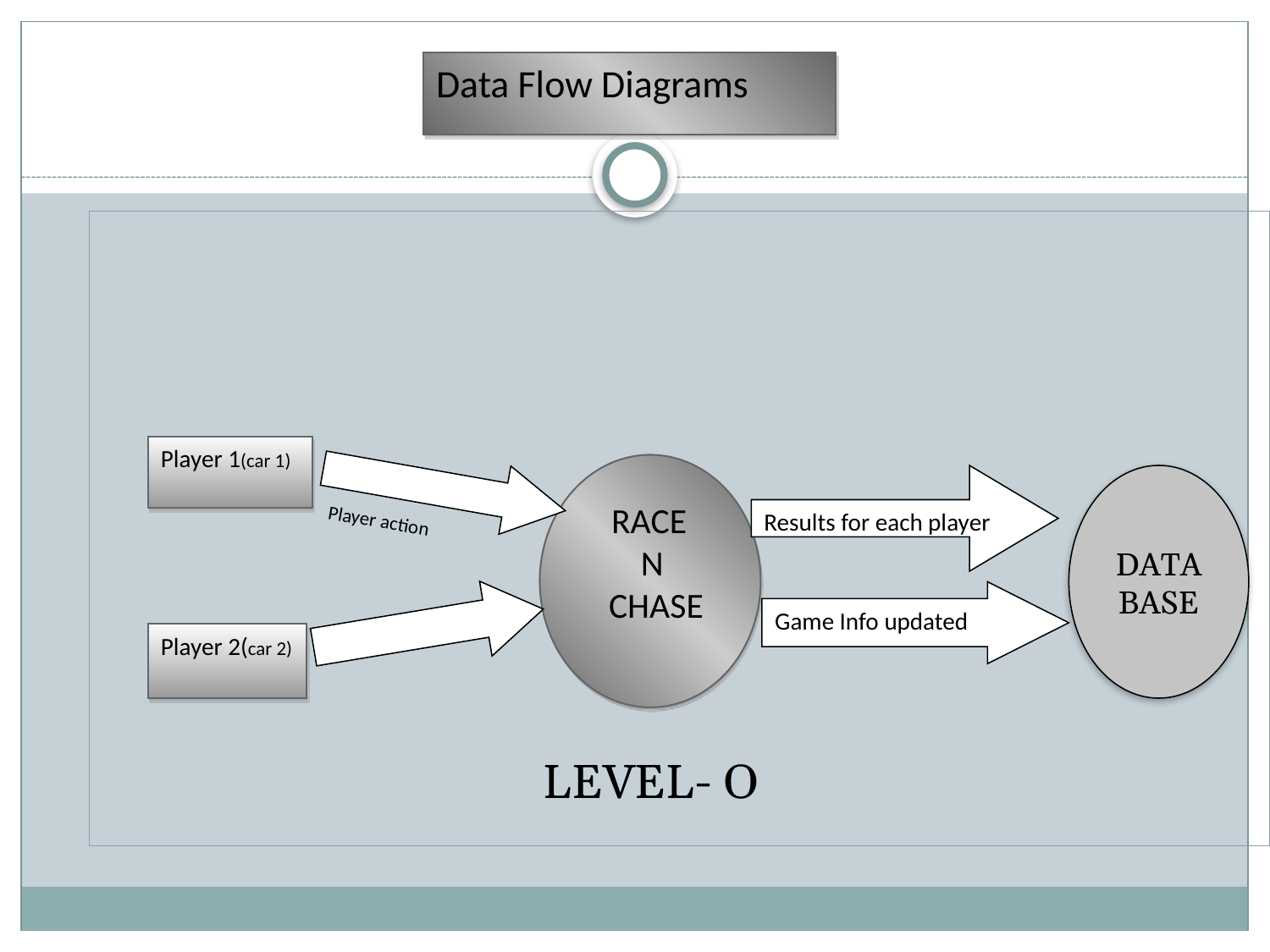

#
Data Flow Diagrams

				  LEVEL- O
Player 1(car 1)

Player action
      RACE
       N
   CHASE
Results for each player
DATABASE
Game Info updated

Player 2(car 2)